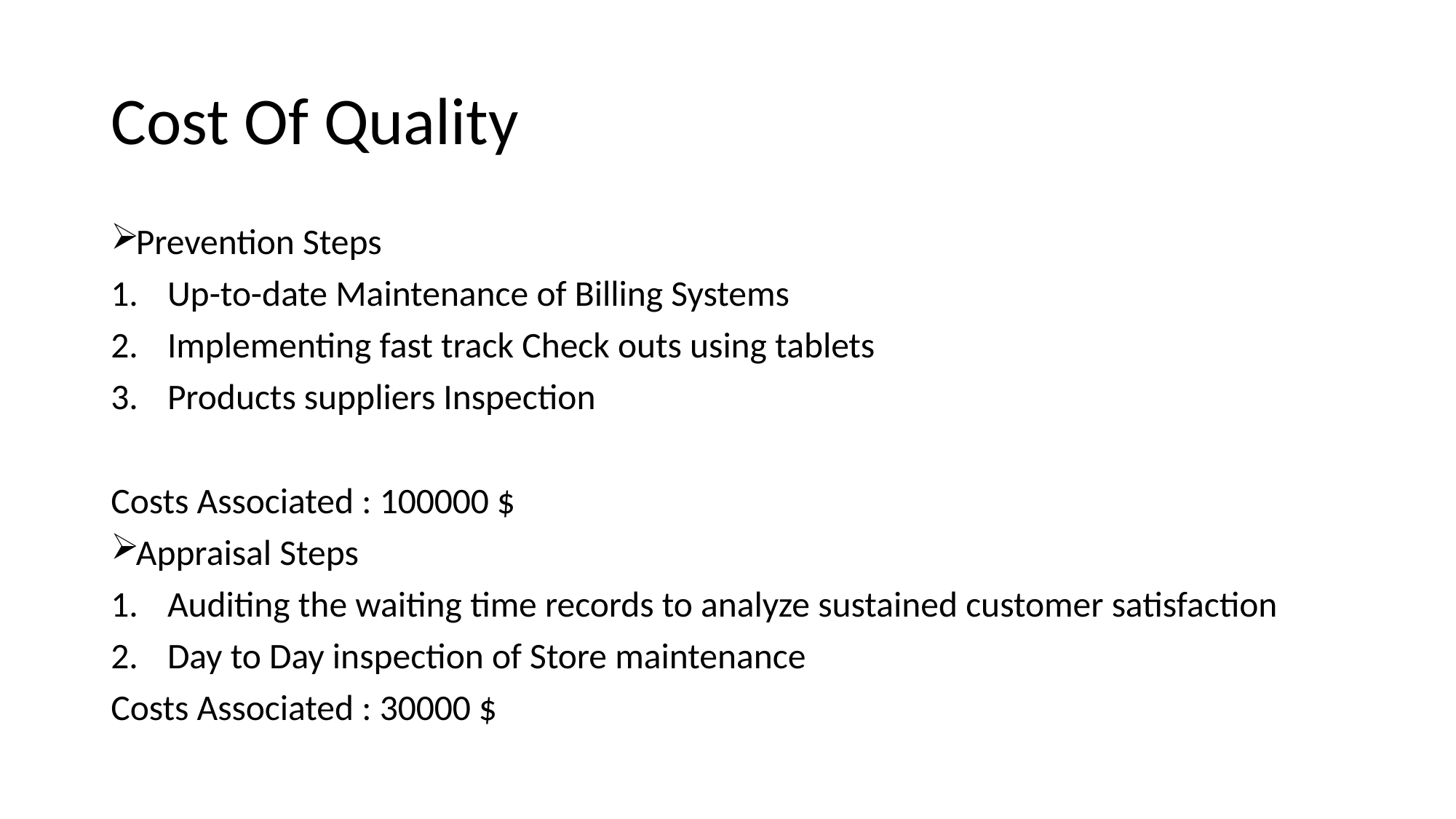

# Cost Of Quality
Prevention Steps
Up-to-date Maintenance of Billing Systems
Implementing fast track Check outs using tablets
Products suppliers Inspection

Costs Associated : 100000 $
Appraisal Steps
Auditing the waiting time records to analyze sustained customer satisfaction
Day to Day inspection of Store maintenance
Costs Associated : 30000 $